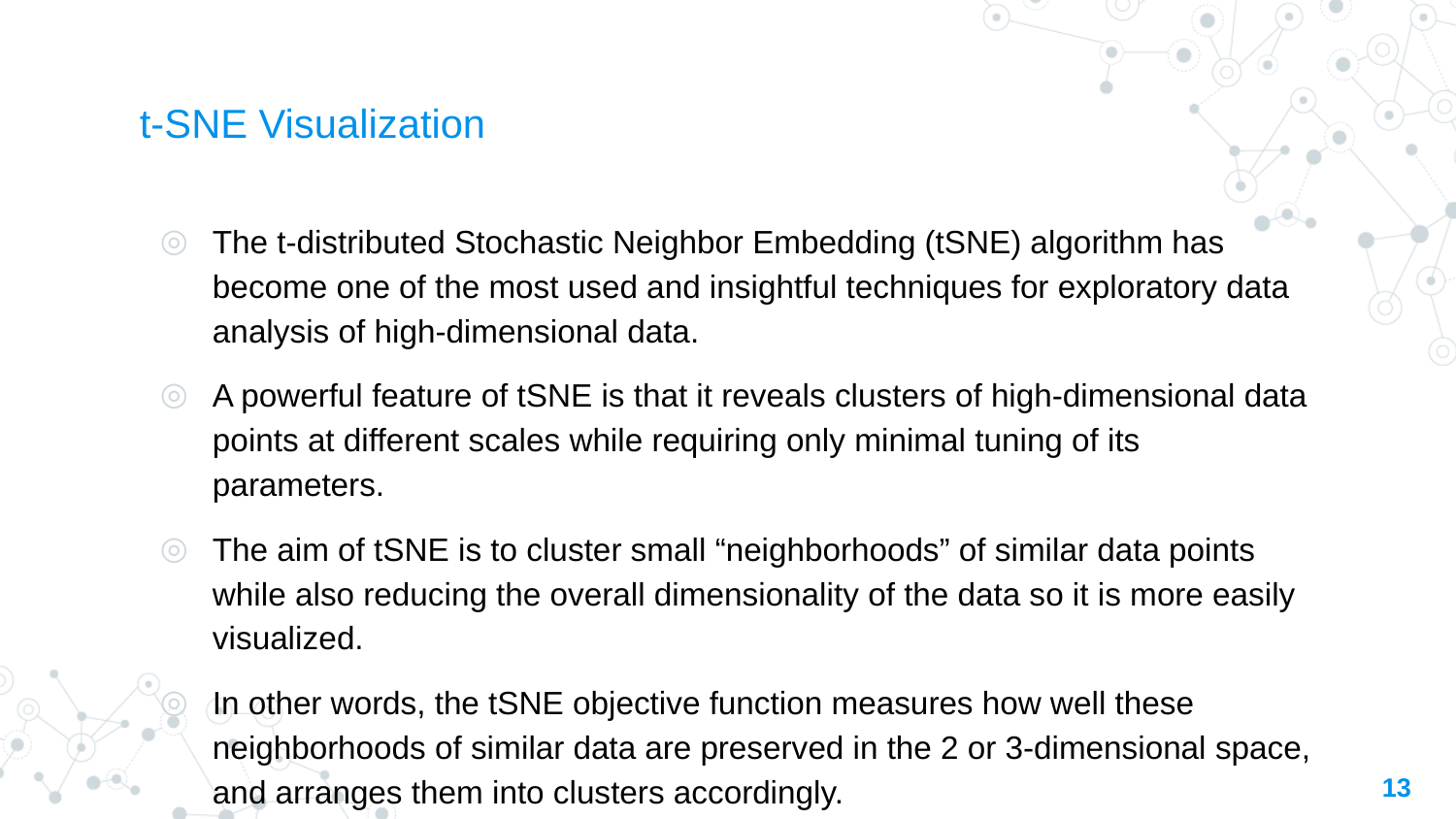

# t-SNE Visualization
The t-distributed Stochastic Neighbor Embedding (tSNE) algorithm has become one of the most used and insightful techniques for exploratory data analysis of high-dimensional data.
A powerful feature of tSNE is that it reveals clusters of high-dimensional data points at different scales while requiring only minimal tuning of its parameters.
The aim of tSNE is to cluster small “neighborhoods” of similar data points while also reducing the overall dimensionality of the data so it is more easily visualized.
In other words, the tSNE objective function measures how well these neighborhoods of similar data are preserved in the 2 or 3-dimensional space, and arranges them into clusters accordingly.
13